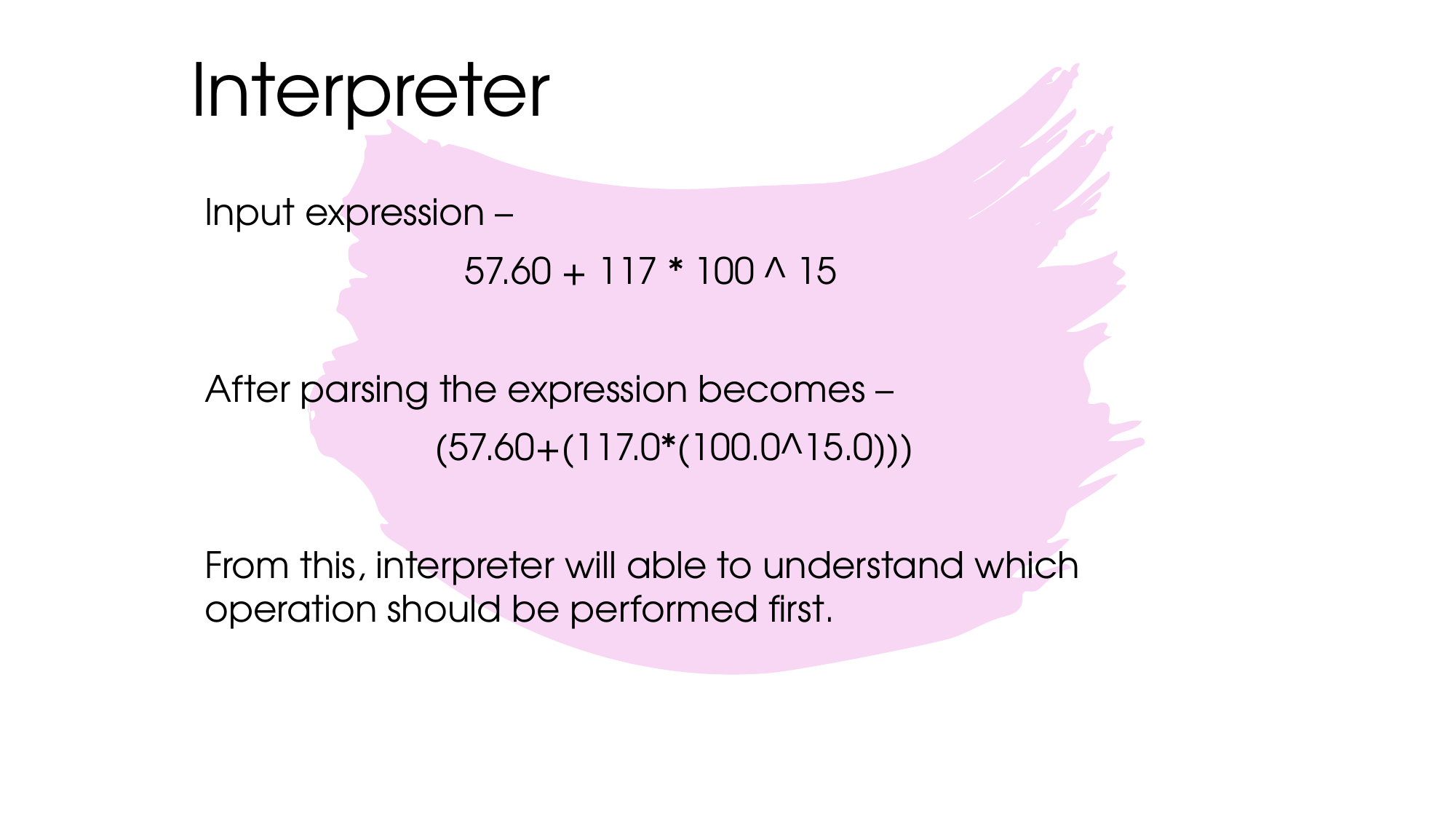

# Interpreter
Input expression –
                          57.60 + 117 * 100 ^ 15

After parsing the expression becomes –
                       (57.60+(117.0*(100.0^15.0)))

From this, interpreter will able to understand which operation should be performed first.